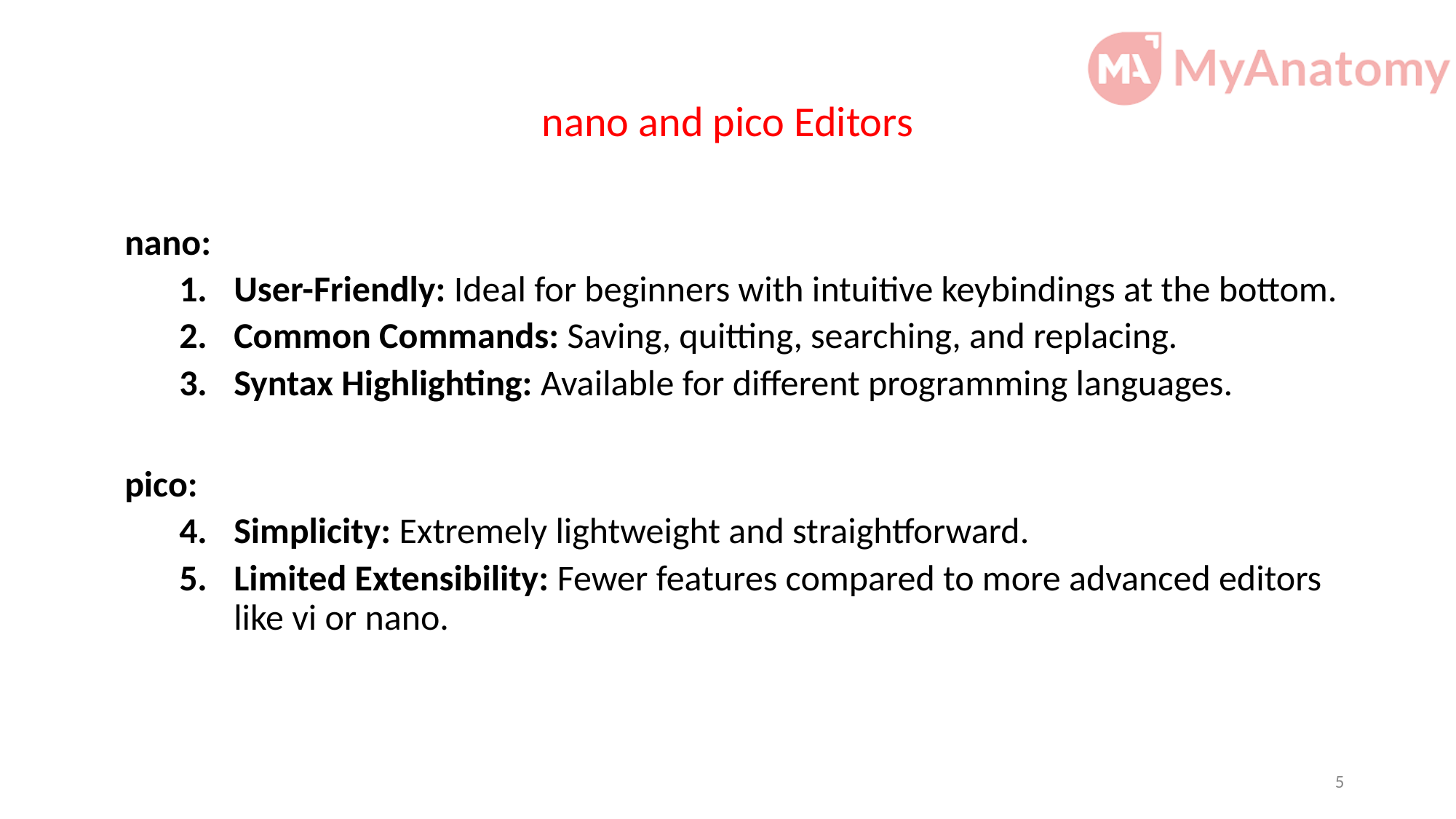

# nano and pico Editors
nano:
User-Friendly: Ideal for beginners with intuitive keybindings at the bottom.
Common Commands: Saving, quitting, searching, and replacing.
Syntax Highlighting: Available for different programming languages.

pico:
Simplicity: Extremely lightweight and straightforward.
Limited Extensibility: Fewer features compared to more advanced editors like vi or nano.
5